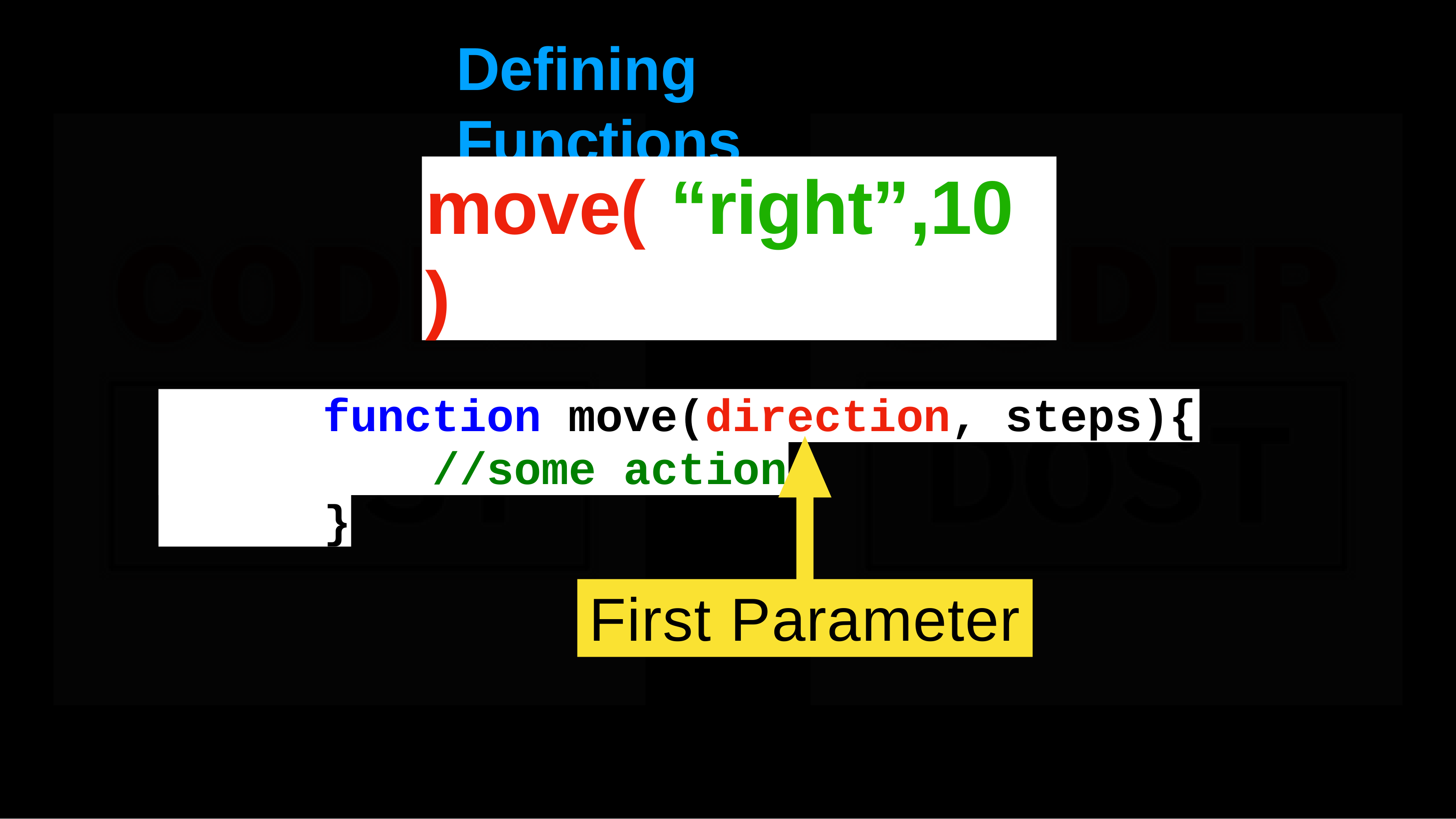

# Defining	Functions
move(	“right”,10	)
function move(direction, steps){

//some action
}

First	Parameter